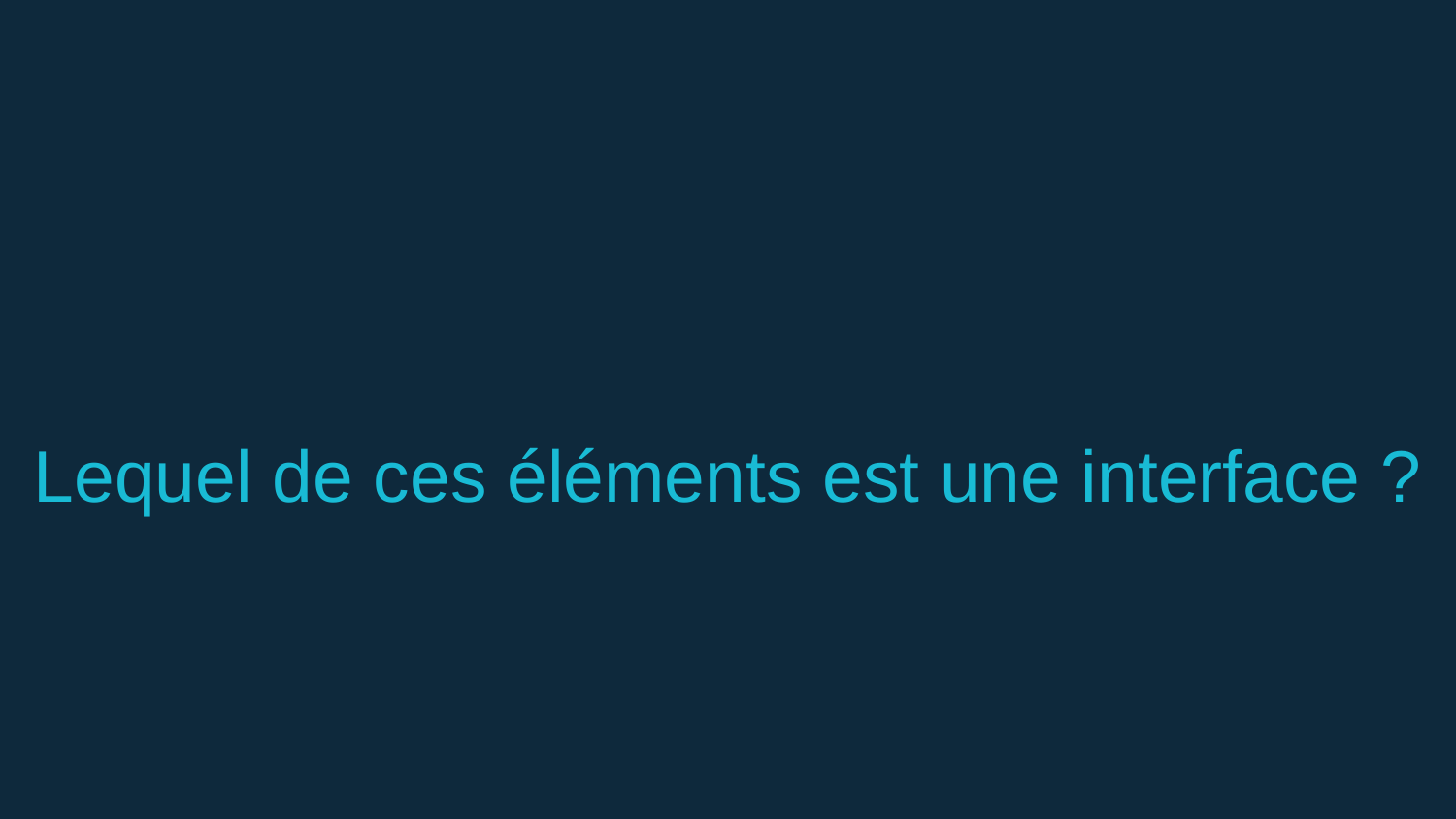

Lequel de ces éléments est une interface ?